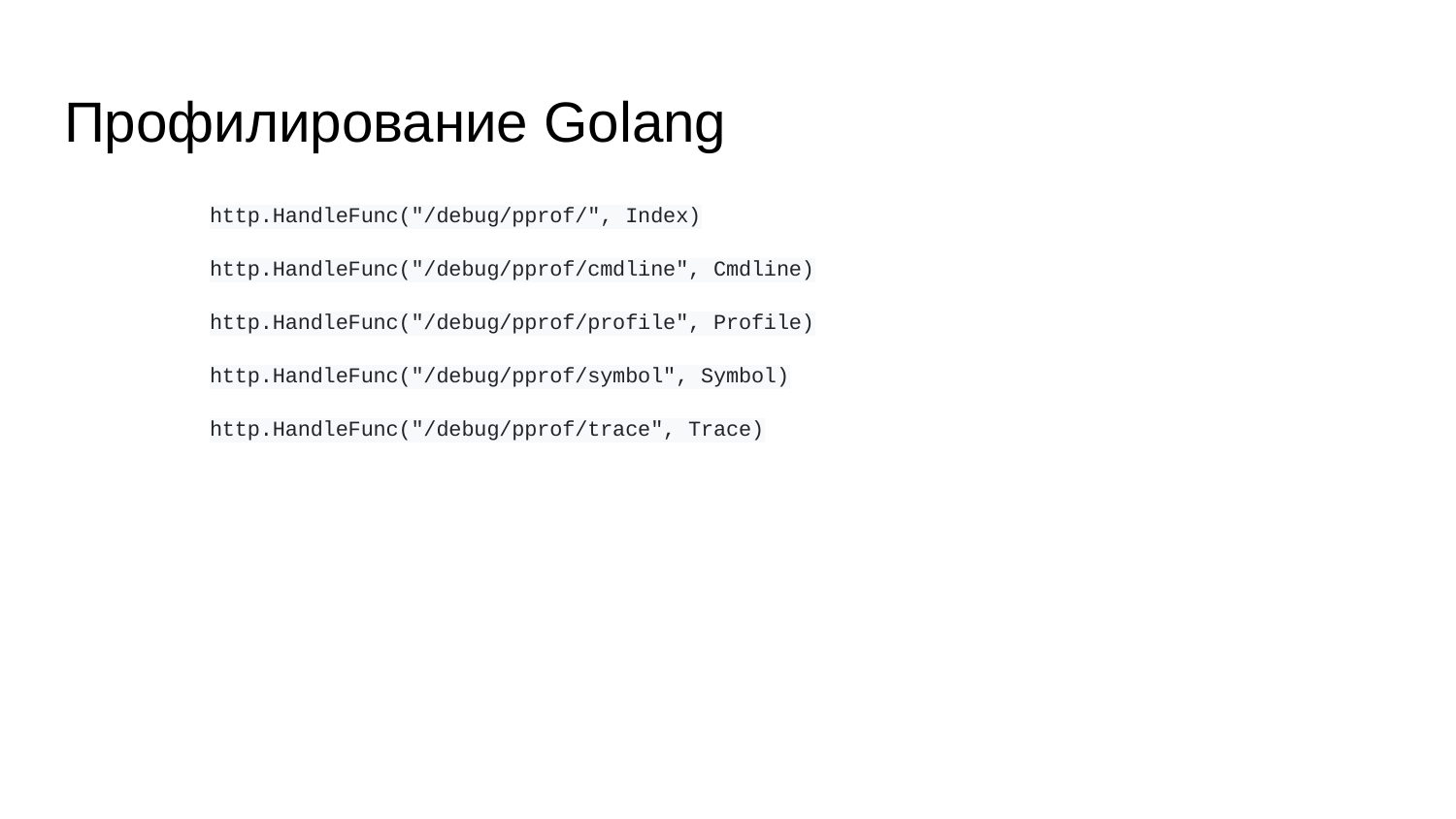

# Профилирование Golang
	http.HandleFunc("/debug/pprof/", Index)
	http.HandleFunc("/debug/pprof/cmdline", Cmdline)
	http.HandleFunc("/debug/pprof/profile", Profile)
	http.HandleFunc("/debug/pprof/symbol", Symbol)
	http.HandleFunc("/debug/pprof/trace", Trace)